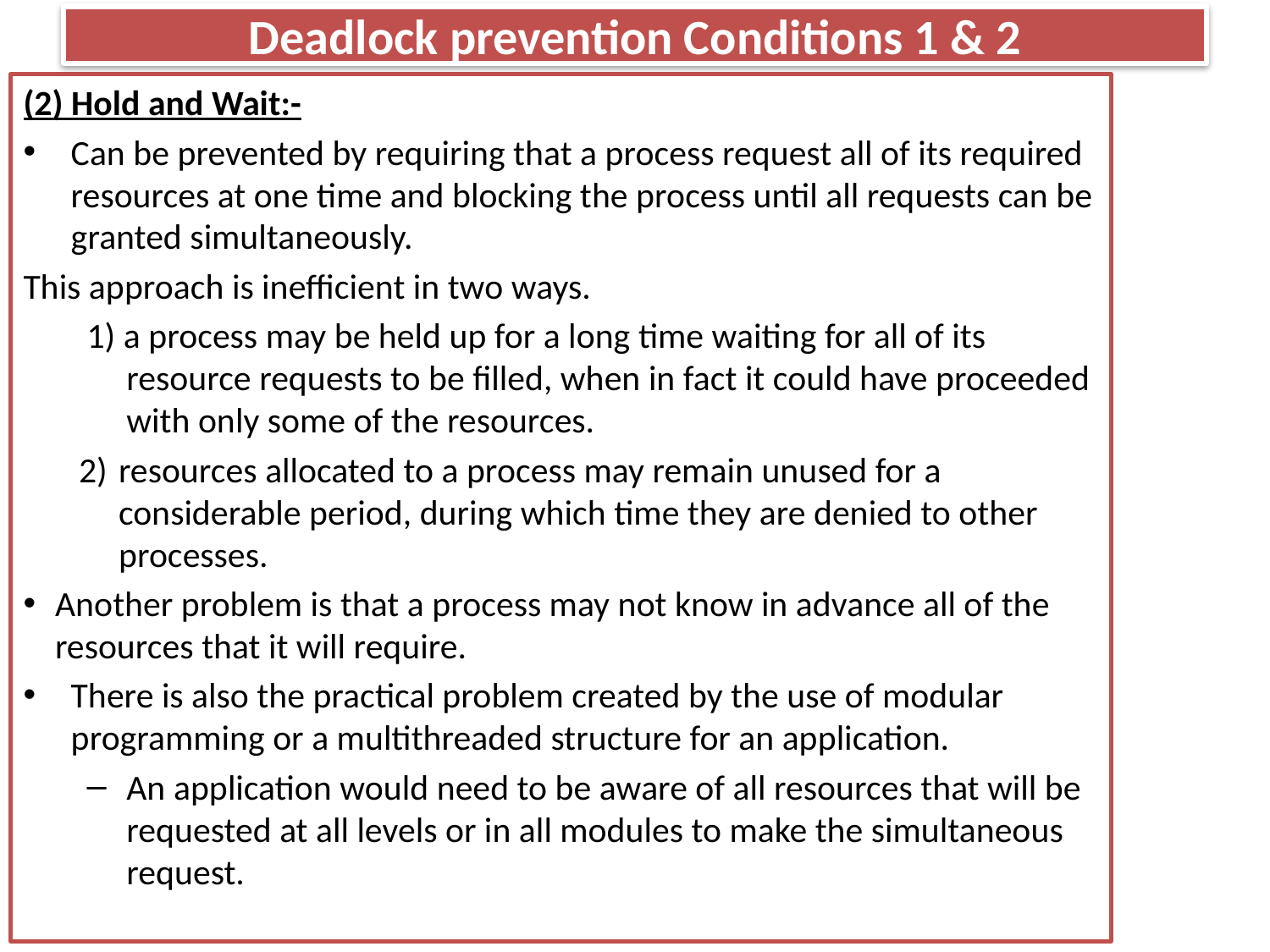

Deadlock prevention Conditions 1 & 2
(2) Hold and Wait:-
Can be prevented by requiring that a process request all of its required resources at one time and blocking the process until all requests can be granted simultaneously.
This approach is inefficient in two ways.
1) a process may be held up for a long time waiting for all of its resource requests to be filled, when in fact it could have proceeded with only some of the resources.
resources allocated to a process may remain unused for a considerable period, during which time they are denied to other processes.
Another problem is that a process may not know in advance all of the resources that it will require.
There is also the practical problem created by the use of modular programming or a multithreaded structure for an application.
An application would need to be aware of all resources that will be requested at all levels or in all modules to make the simultaneous request.